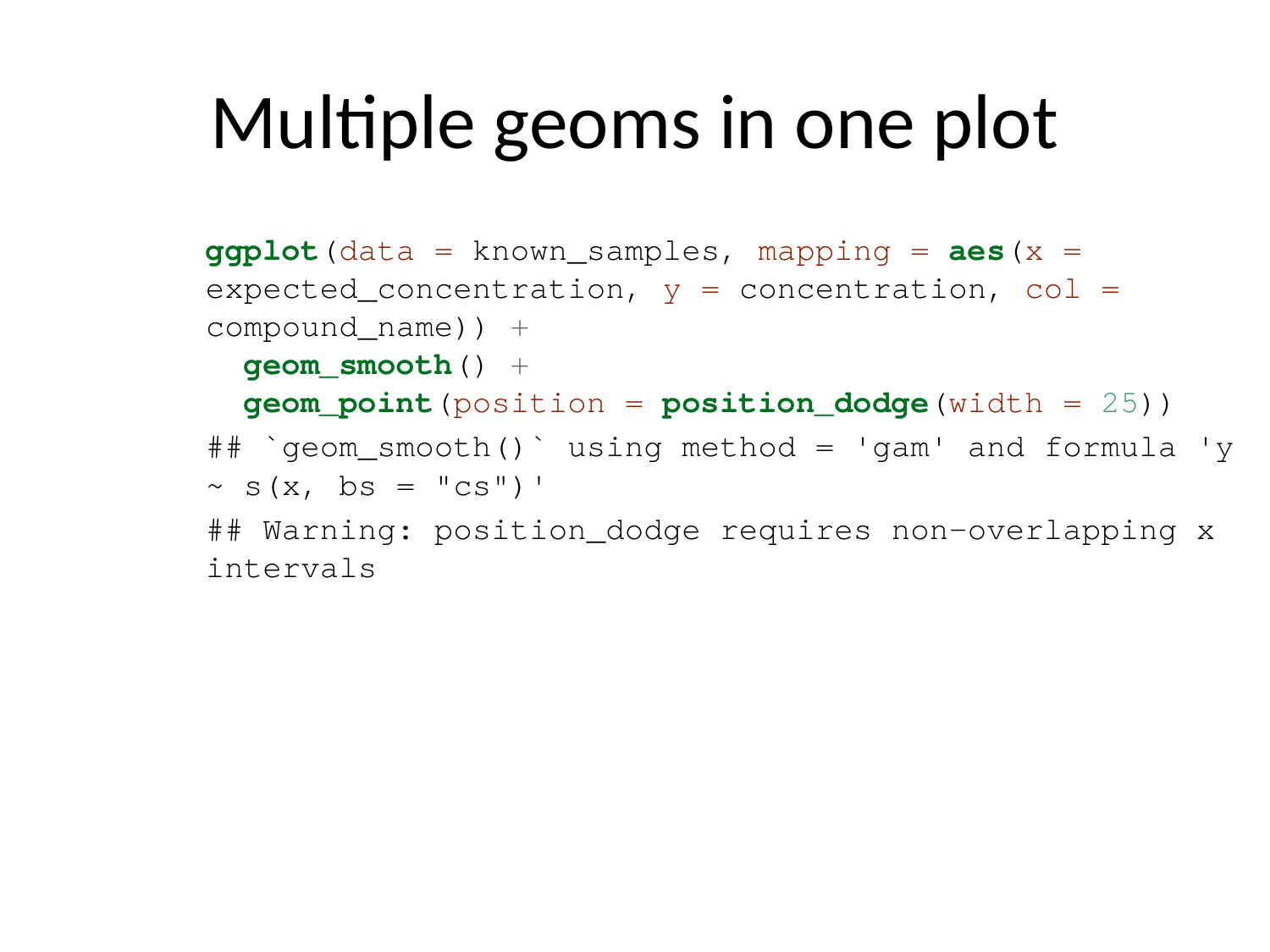

# Multiple geoms in one plot
ggplot(data = known_samples, mapping = aes(x = expected_concentration, y = concentration, col = compound_name)) +
  geom_smooth() +
  geom_point(position = position_dodge(width = 25))
## `geom_smooth()` using method = 'gam' and formula 'y ~ s(x, bs = "cs")'
## Warning: position_dodge requires non-overlapping x intervals